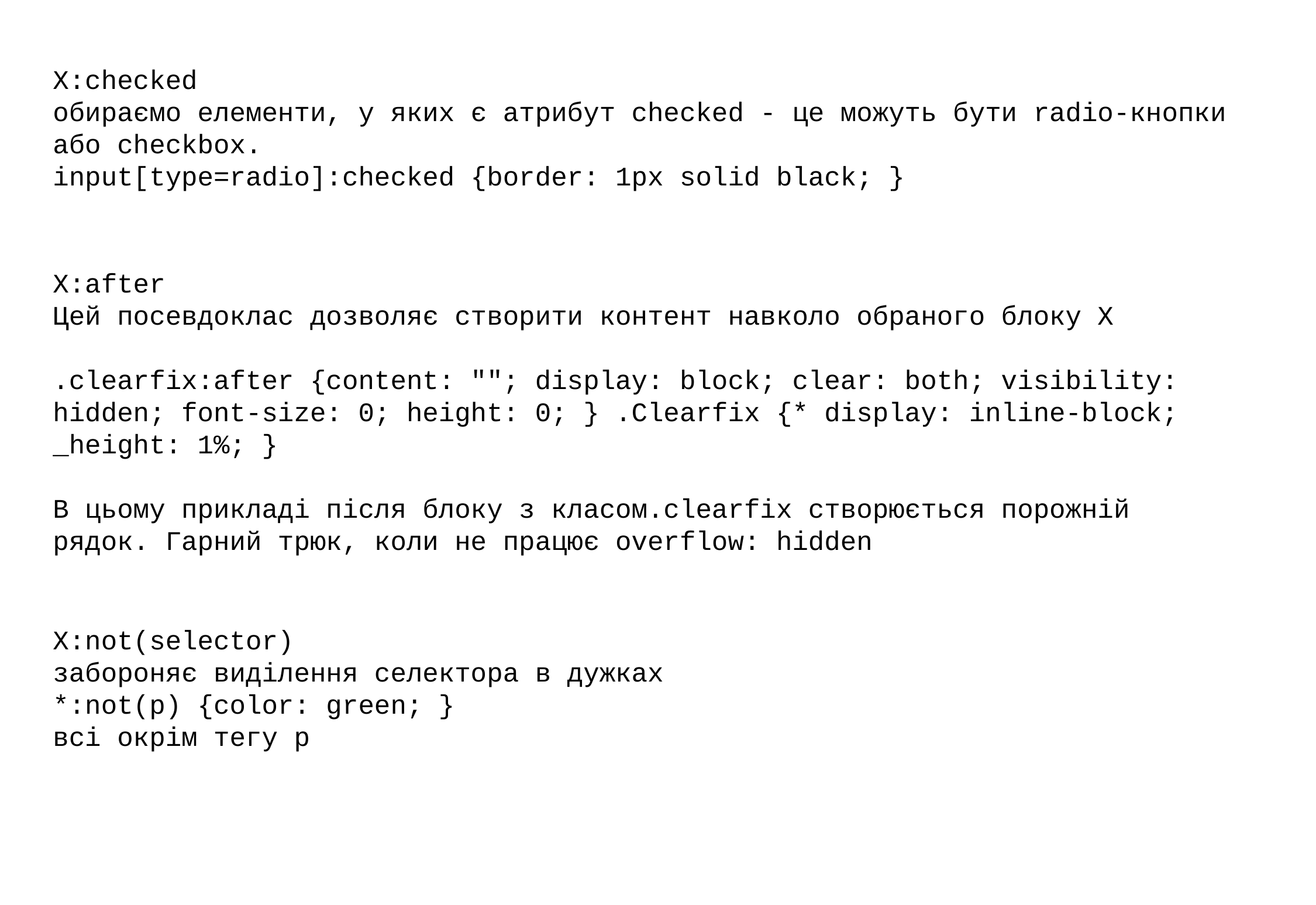

X:checked
обираємо елементи, у яких є атрибут checked - це можуть бути radio-кнопки або checkbox.
input[type=radio]:checked {border: 1px solid black; }

X:after
Цей посевдоклас дозволяє створити контент навколо обраного блоку X

.clearfix:after {content: ""; display: block; clear: both; visibility: hidden; font-size: 0; height: 0; } .Clearfix {* display: inline-block; _height: 1%; }

В цьому прикладі після блоку з класом.clearfix створюється порожній рядок. Гарний трюк, коли не працює overflow: hidden

X:not(selector)
забороняє виділення селектора в дужках
*:not(p) {color: green; }
всі окрім тегу p